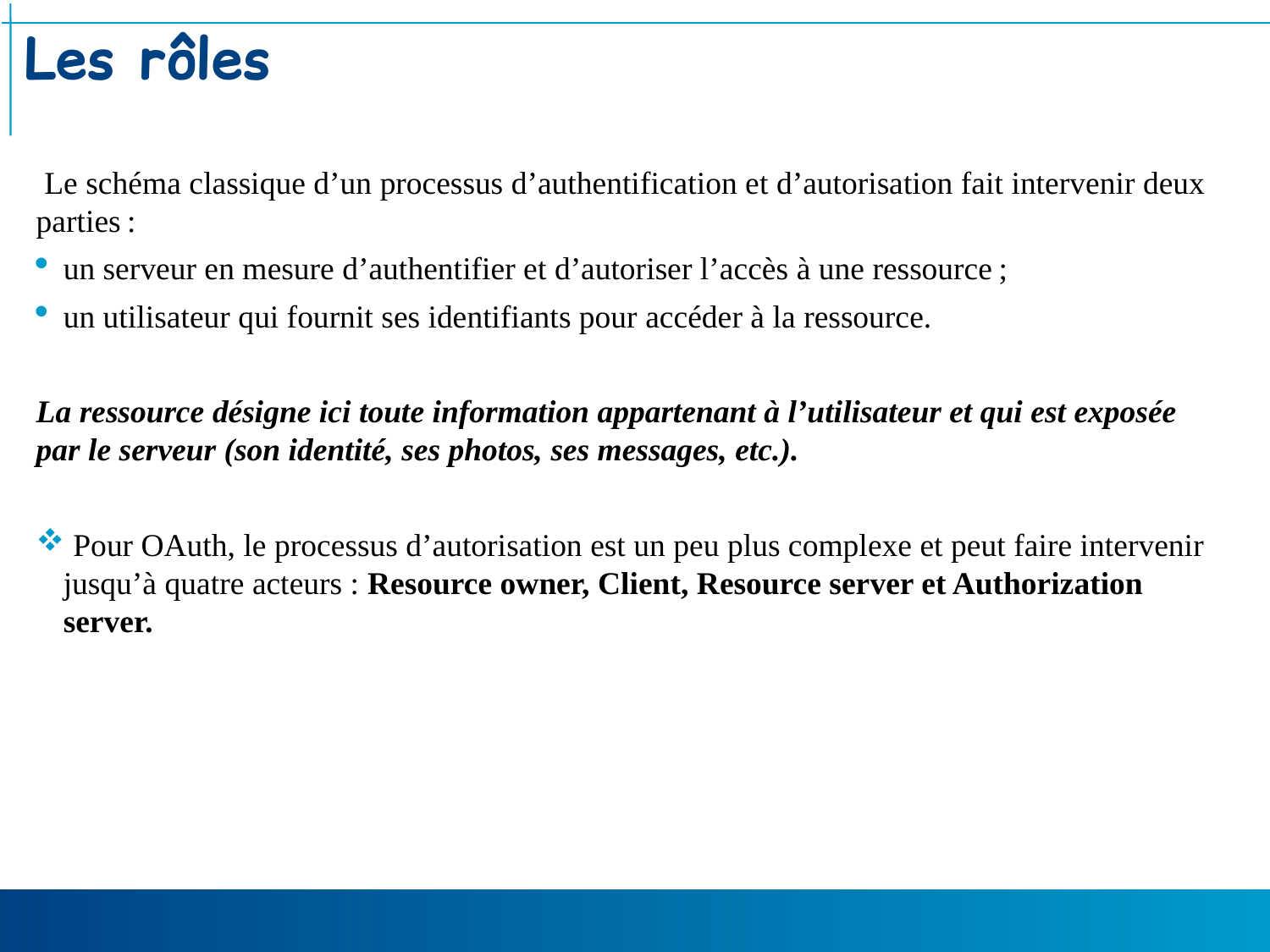

# Les rôles
 Le schéma classique d’un processus d’authentification et d’autorisation fait intervenir deux parties :
un serveur en mesure d’authentifier et d’autoriser l’accès à une ressource ;
un utilisateur qui fournit ses identifiants pour accéder à la ressource.

La ressource désigne ici toute information appartenant à l’utilisateur et qui est exposée par le serveur (son identité, ses photos, ses messages, etc.).

 Pour OAuth, le processus d’autorisation est un peu plus complexe et peut faire intervenir jusqu’à quatre acteurs : Resource owner, Client, Resource server et Authorization server.